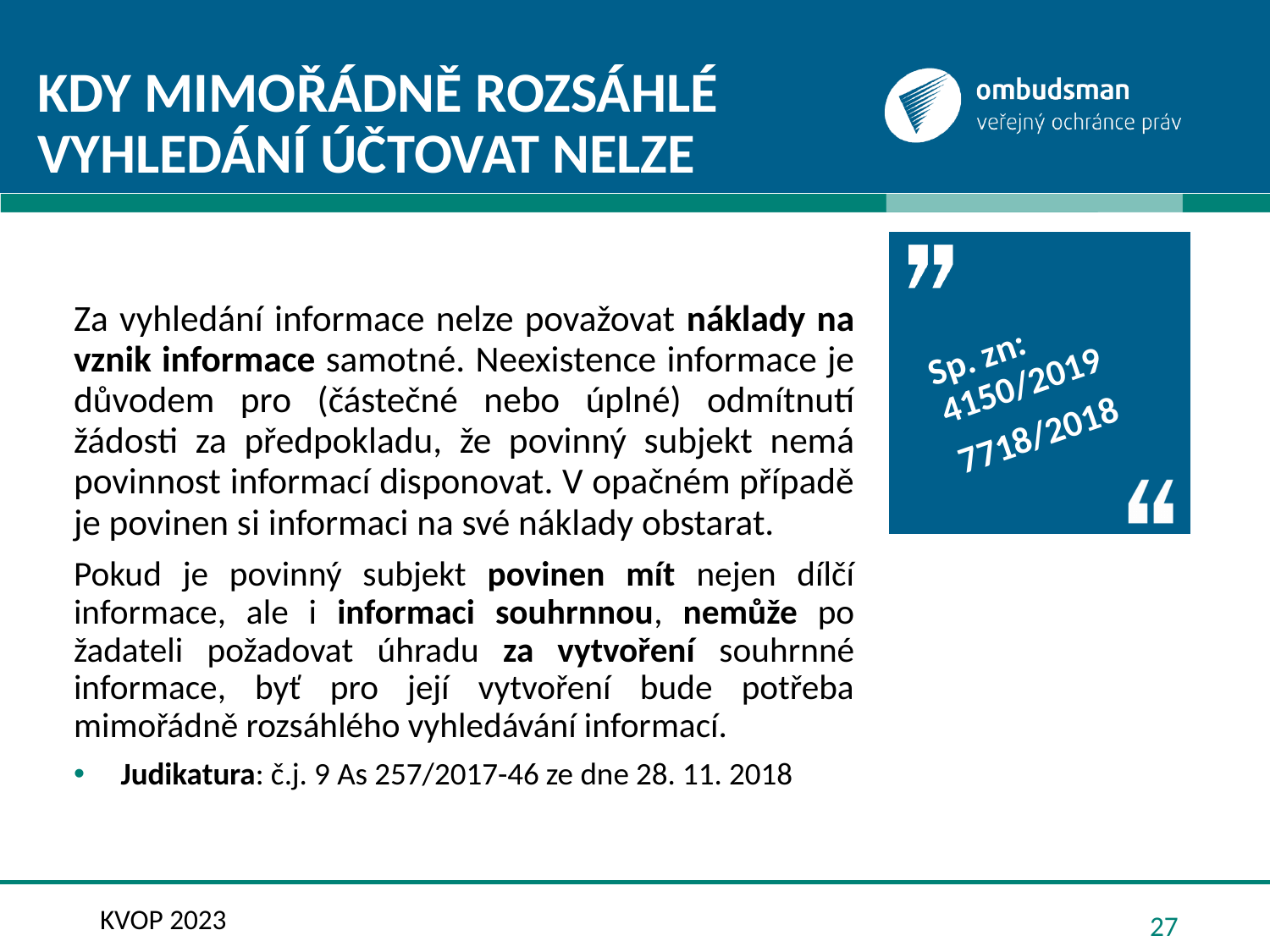

# Kdy mimořádně rozsáhlé vyhledání Účtovat nelze
Sp. zn: 4150/2019
7718/2018

Za vyhledání informace nelze považovat náklady na vznik informace samotné. Neexistence informace je důvodem pro (částečné nebo úplné) odmítnutí žádosti za předpokladu, že povinný subjekt nemá povinnost informací disponovat. V opačném případě je povinen si informaci na své náklady obstarat.
Pokud je povinný subjekt povinen mít nejen dílčí informace, ale i informaci souhrnnou, nemůže po žadateli požadovat úhradu za vytvoření souhrnné informace, byť pro její vytvoření bude potřeba mimořádně rozsáhlého vyhledávání informací.
Judikatura: č.j. 9 As 257/2017-46 ze dne 28. 11. 2018

KVOP 2023

27